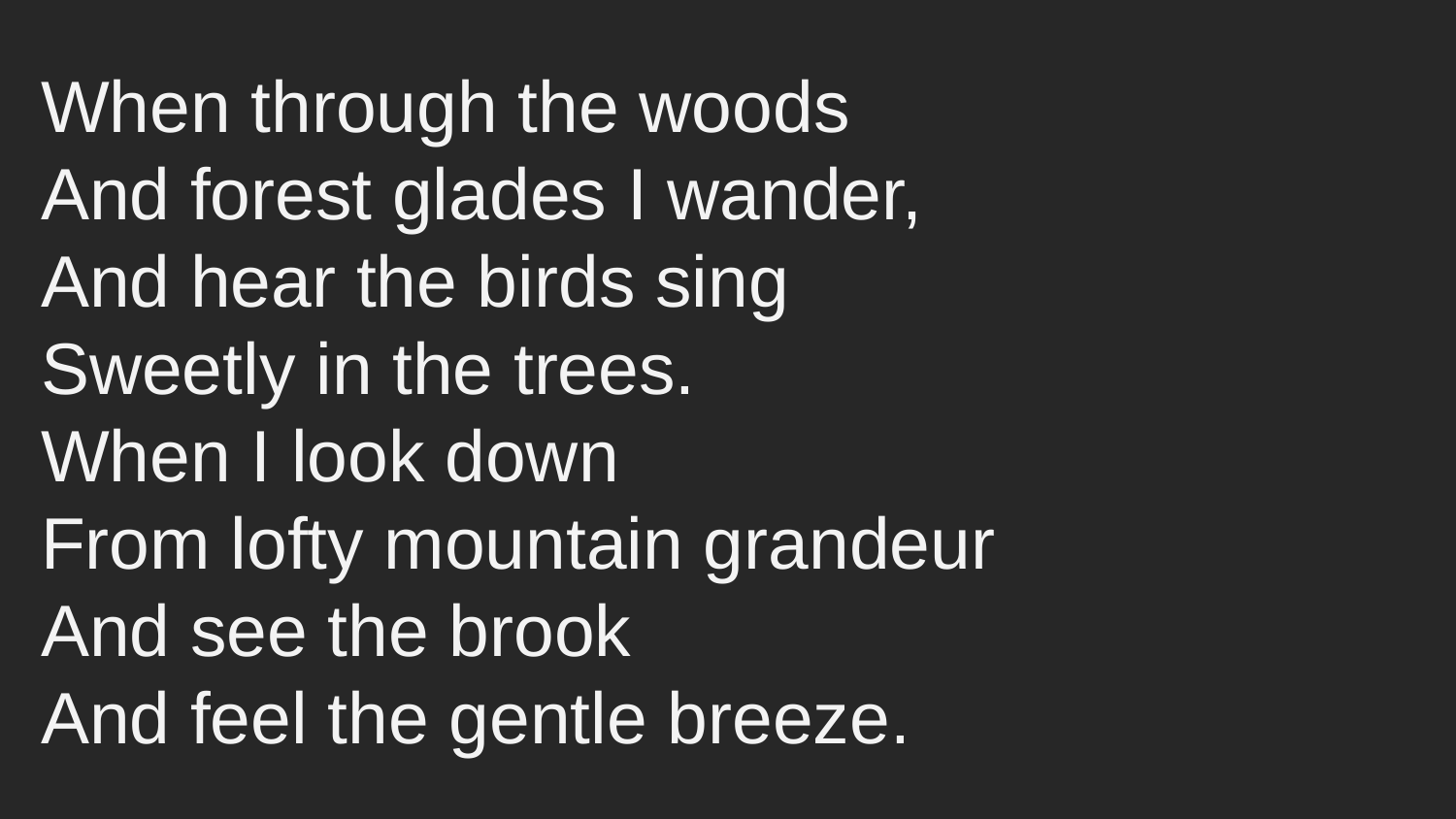

When through the woods
And forest glades I wander,
And hear the birds sing
Sweetly in the trees.
When I look down
From lofty mountain grandeur
And see the brook
And feel the gentle breeze.